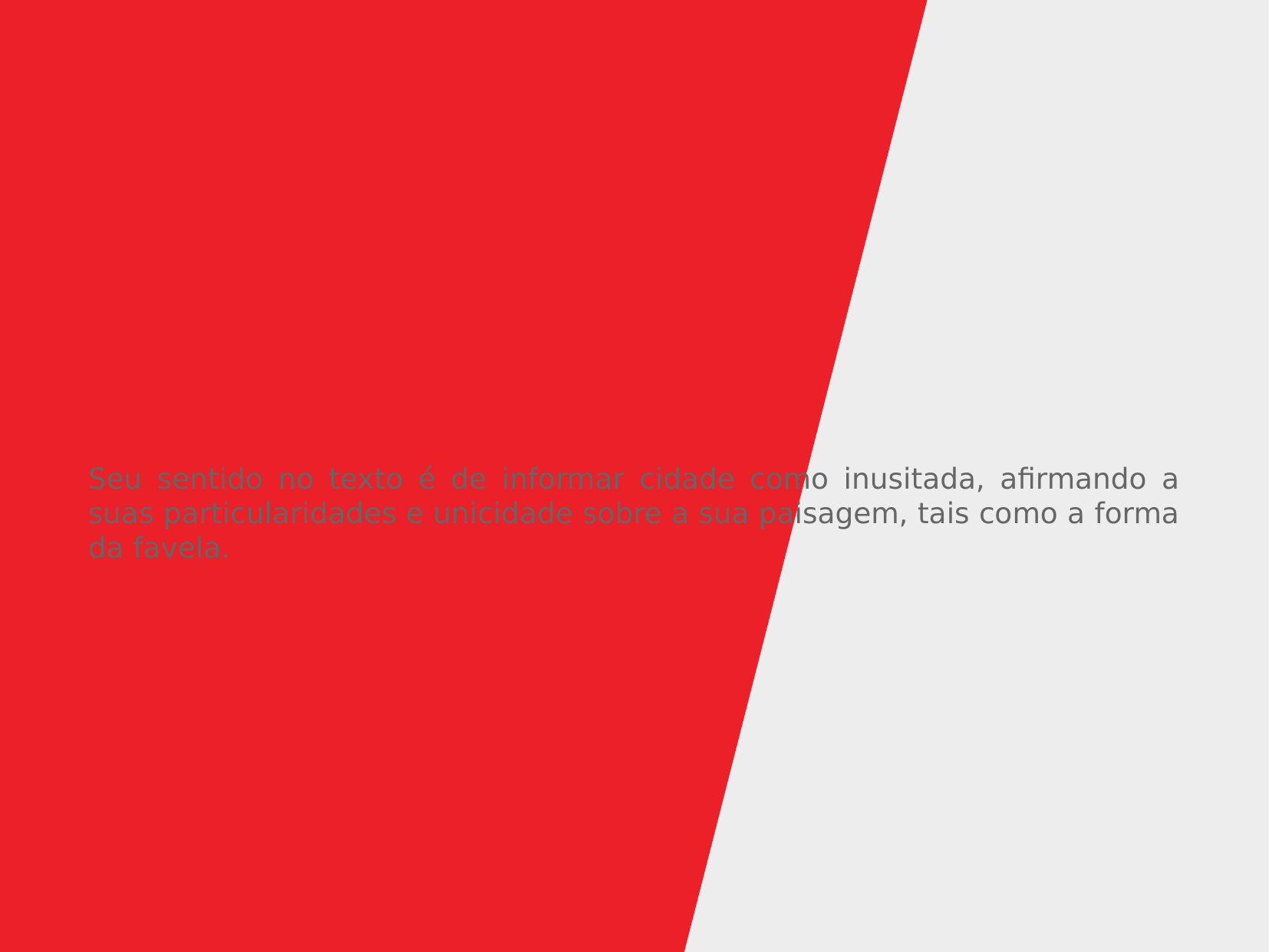

Seu sentido no texto é de informar cidade como inusitada, afirmando a suas particularidades e unicidade sobre a sua paisagem, tais como a forma da favela.